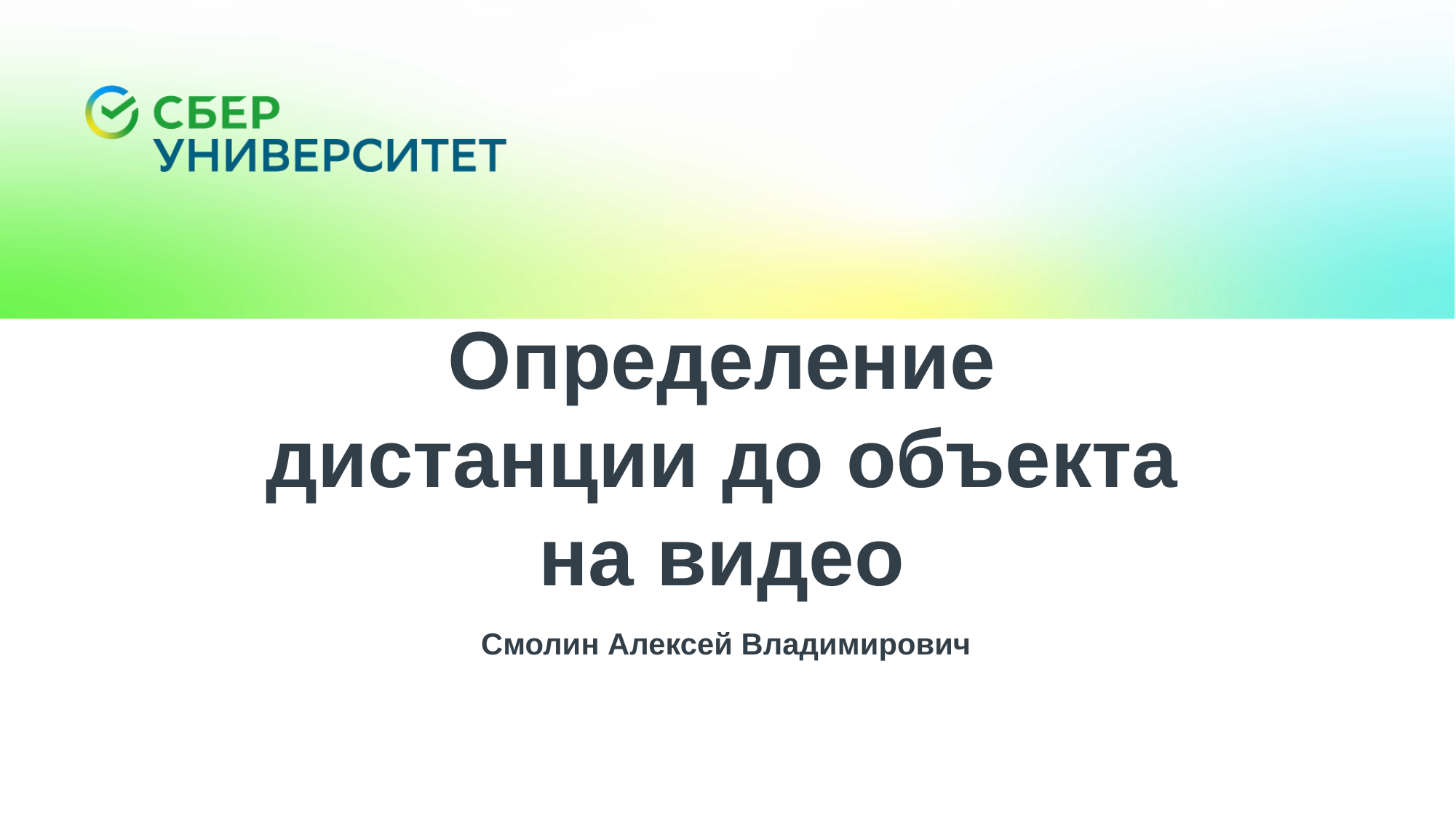

Определение дистанции до объекта на видео
Смолин Алексей Владимирович